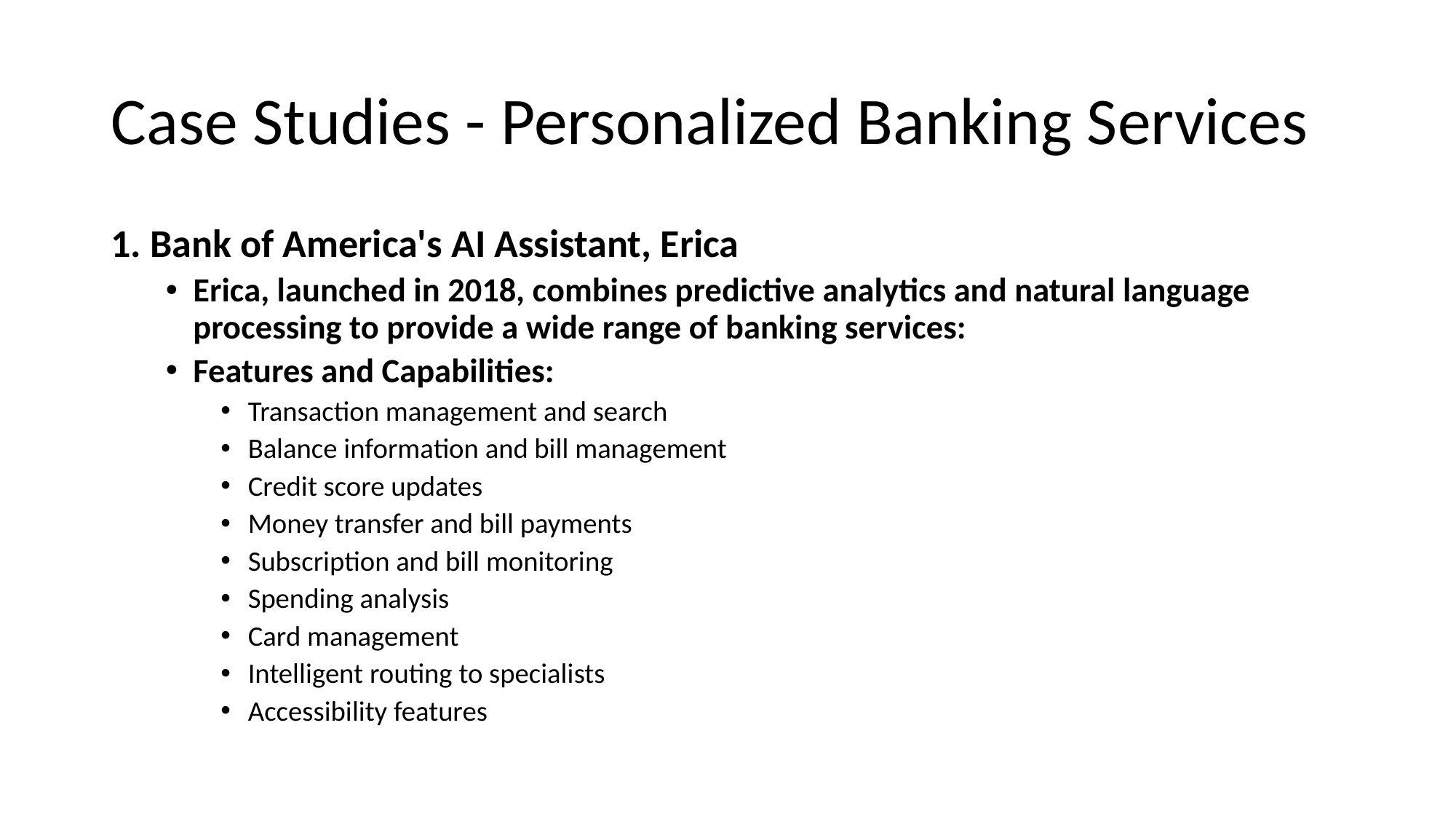

# Case Studies - Personalized Banking Services
1. Bank of America's AI Assistant, Erica
Erica, launched in 2018, combines predictive analytics and natural language processing to provide a wide range of banking services:
Features and Capabilities:
Transaction management and search
Balance information and bill management
Credit score updates
Money transfer and bill payments
Subscription and bill monitoring
Spending analysis
Card management
Intelligent routing to specialists
Accessibility features